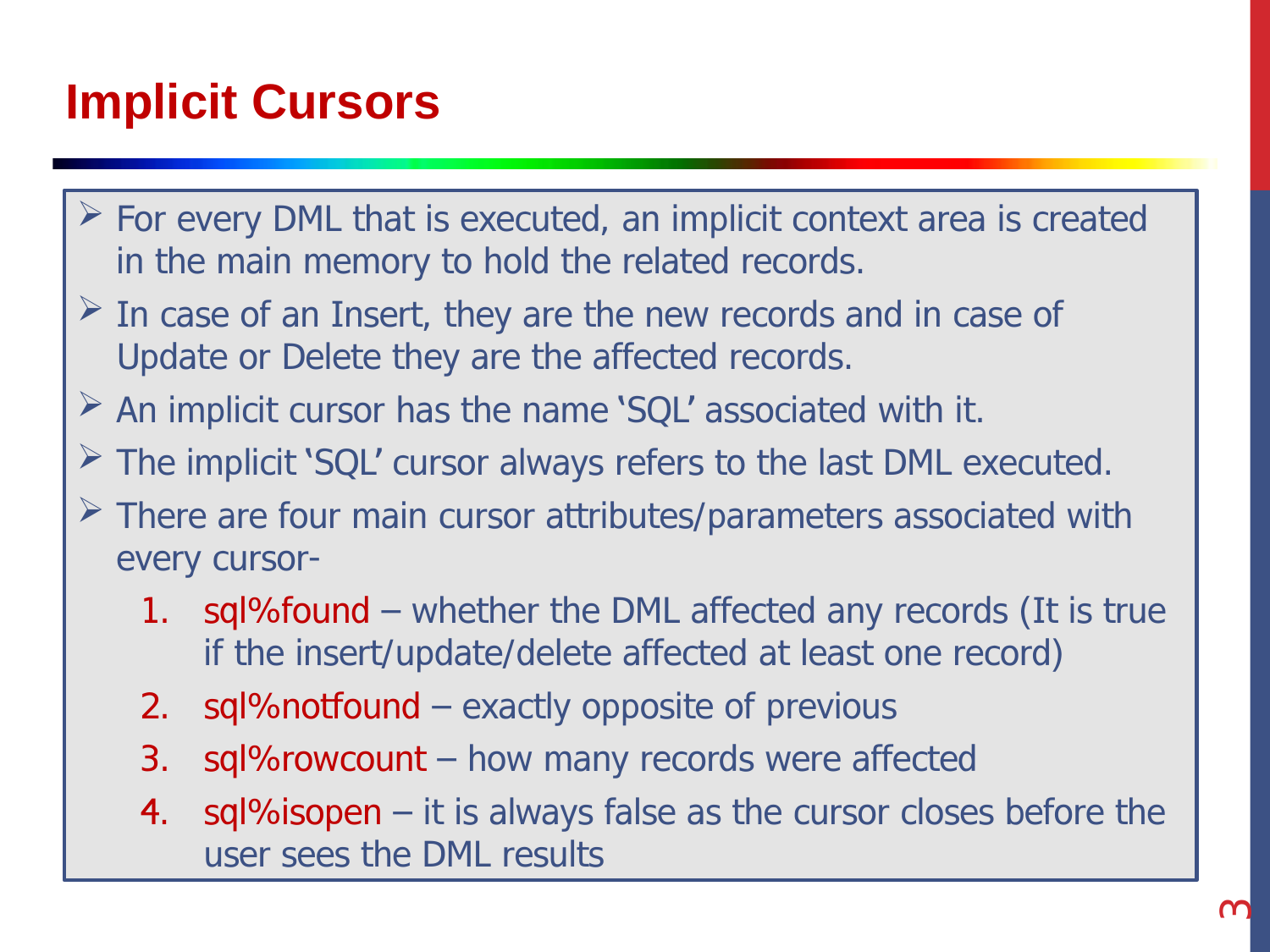

Implicit Cursors
For every DML that is executed, an implicit context area is created in the main memory to hold the related records.
In case of an Insert, they are the new records and in case of Update or Delete they are the affected records.
An implicit cursor has the name ‘SQL’ associated with it.
The implicit ‘SQL’ cursor always refers to the last DML executed.
There are four main cursor attributes/parameters associated with every cursor-
sql%found – whether the DML affected any records (It is true if the insert/update/delete affected at least one record)
sql%notfound – exactly opposite of previous
sql%rowcount – how many records were affected
sql%isopen – it is always false as the cursor closes before the user sees the DML results
3